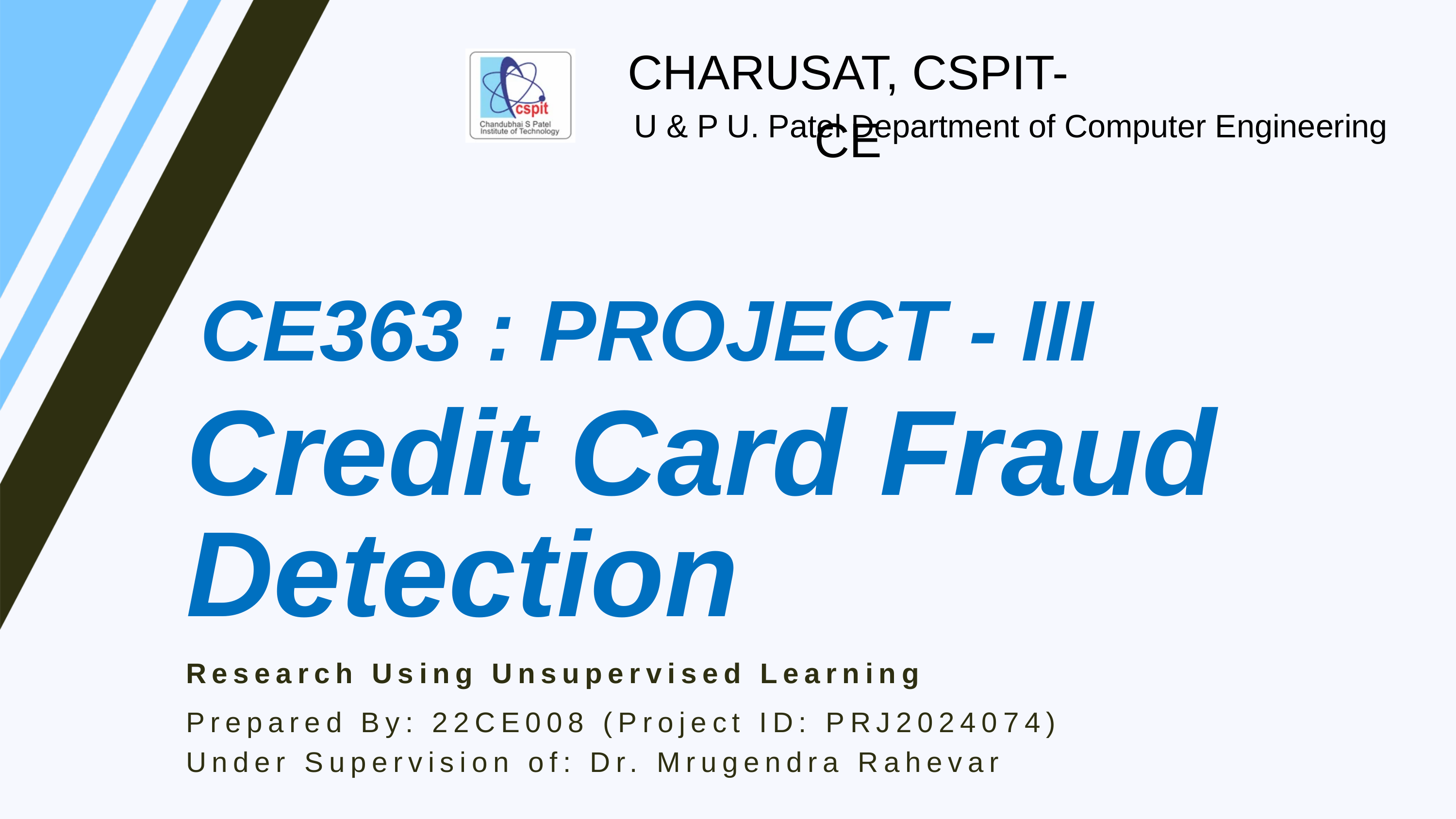

CHARUSAT, CSPIT- CE

U & P U. Patel Department of Computer Engineering
CE363 : PROJECT - III
Credit Card Fraud Detection
Research Using Unsupervised Learning
Prepared By: 22CE008 (Project ID: PRJ2024074)
Under Supervision of: Dr. Mrugendra Rahevar